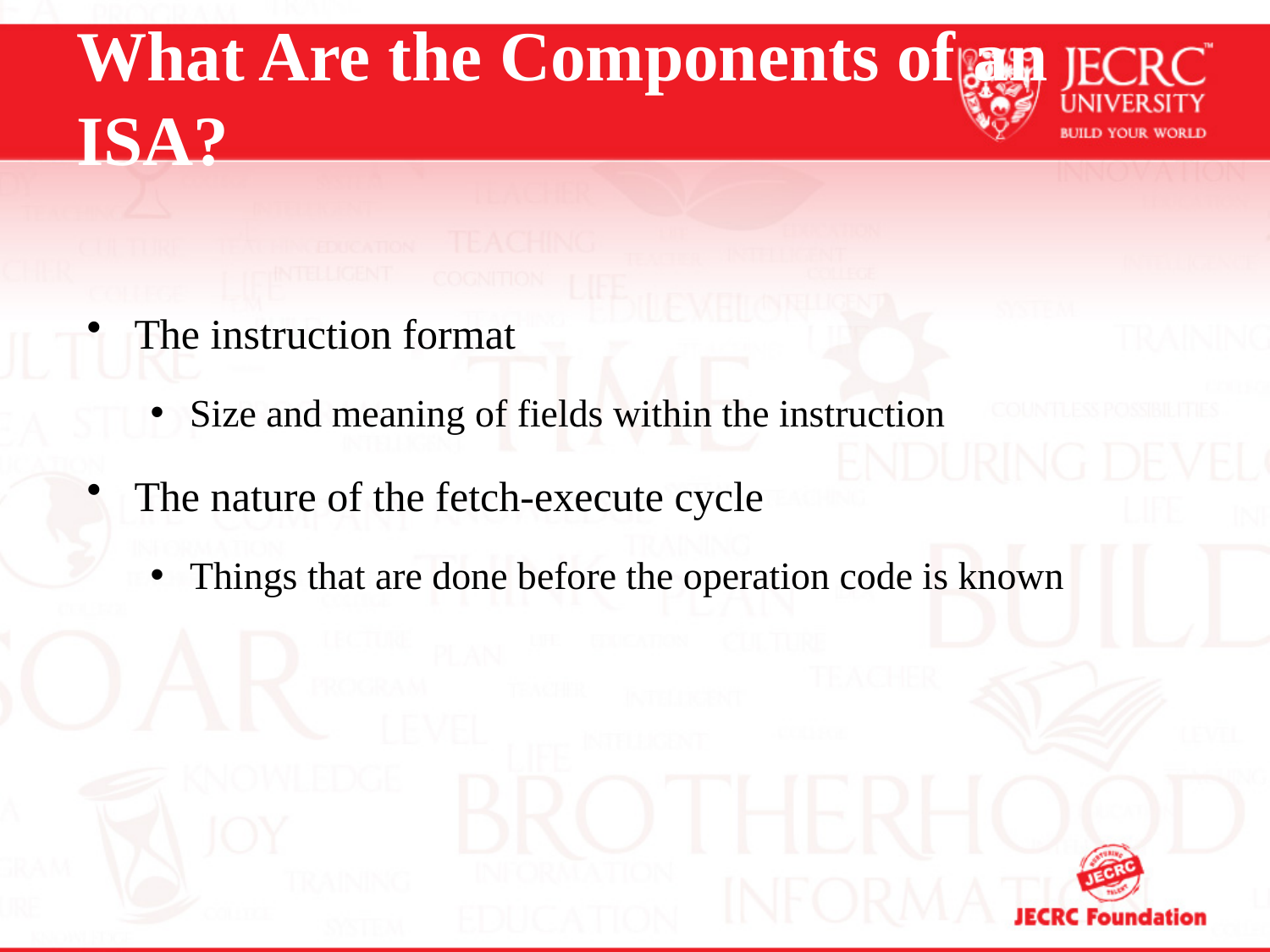

# What Are the Components of an ISA?
The instruction format
Size and meaning of fields within the instruction
The nature of the fetch-execute cycle
Things that are done before the operation code is known